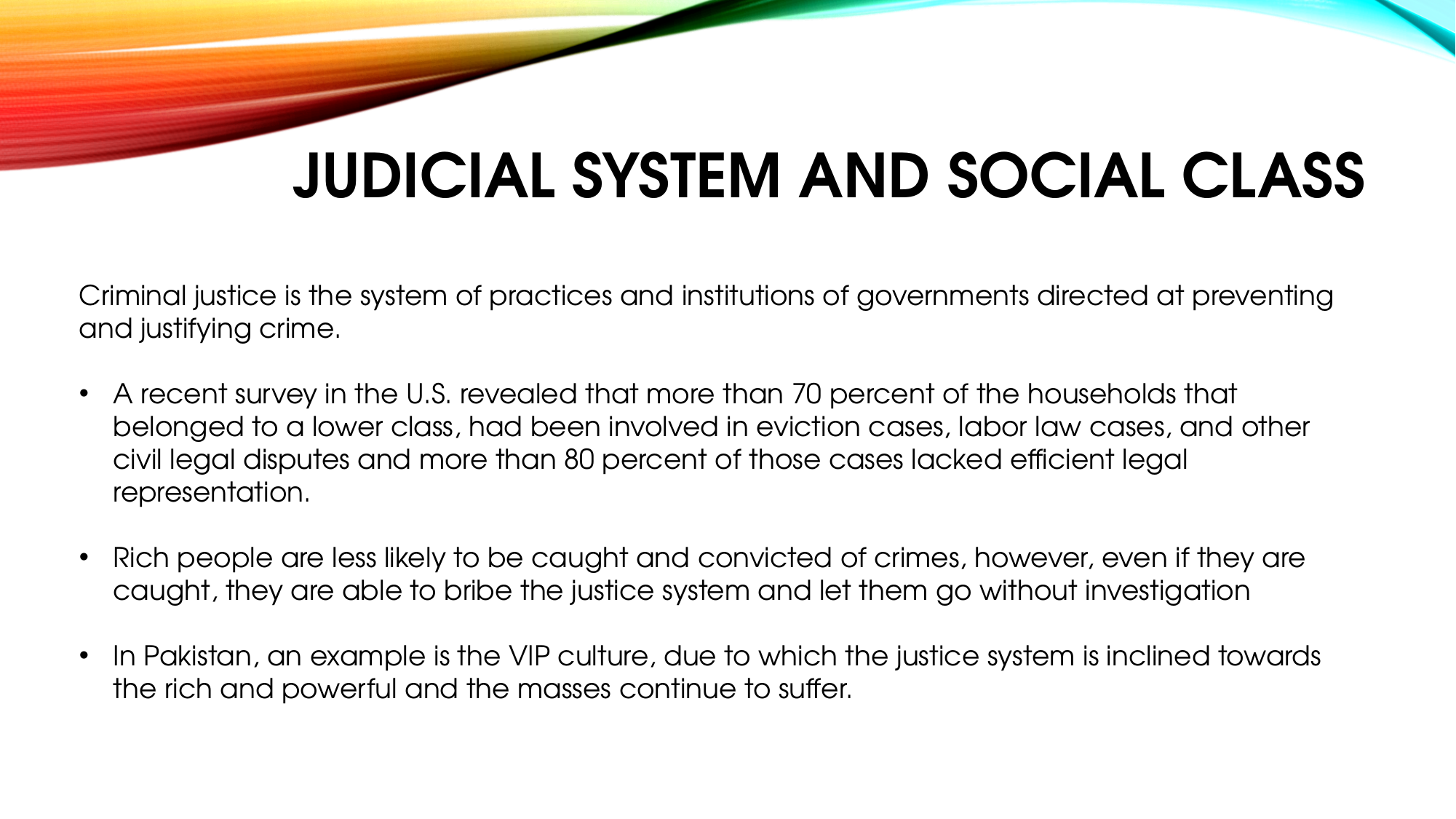

# Judicial system and social class
Criminal justice is the system of practices and institutions of governments directed at preventing and justifying crime.

A recent survey in the U.S. revealed that more than 70 percent of the households that belonged to a lower class, had been involved in eviction cases, labor law cases, and other civil legal disputes and more than 80 percent of those cases lacked efficient legal representation.

Rich people are less likely to be caught and convicted of crimes, however, even if they are caught, they are able to bribe the justice system and let them go without investigation

In Pakistan, an example is the VIP culture, due to which the justice system is inclined towards the rich and powerful and the masses continue to suffer.